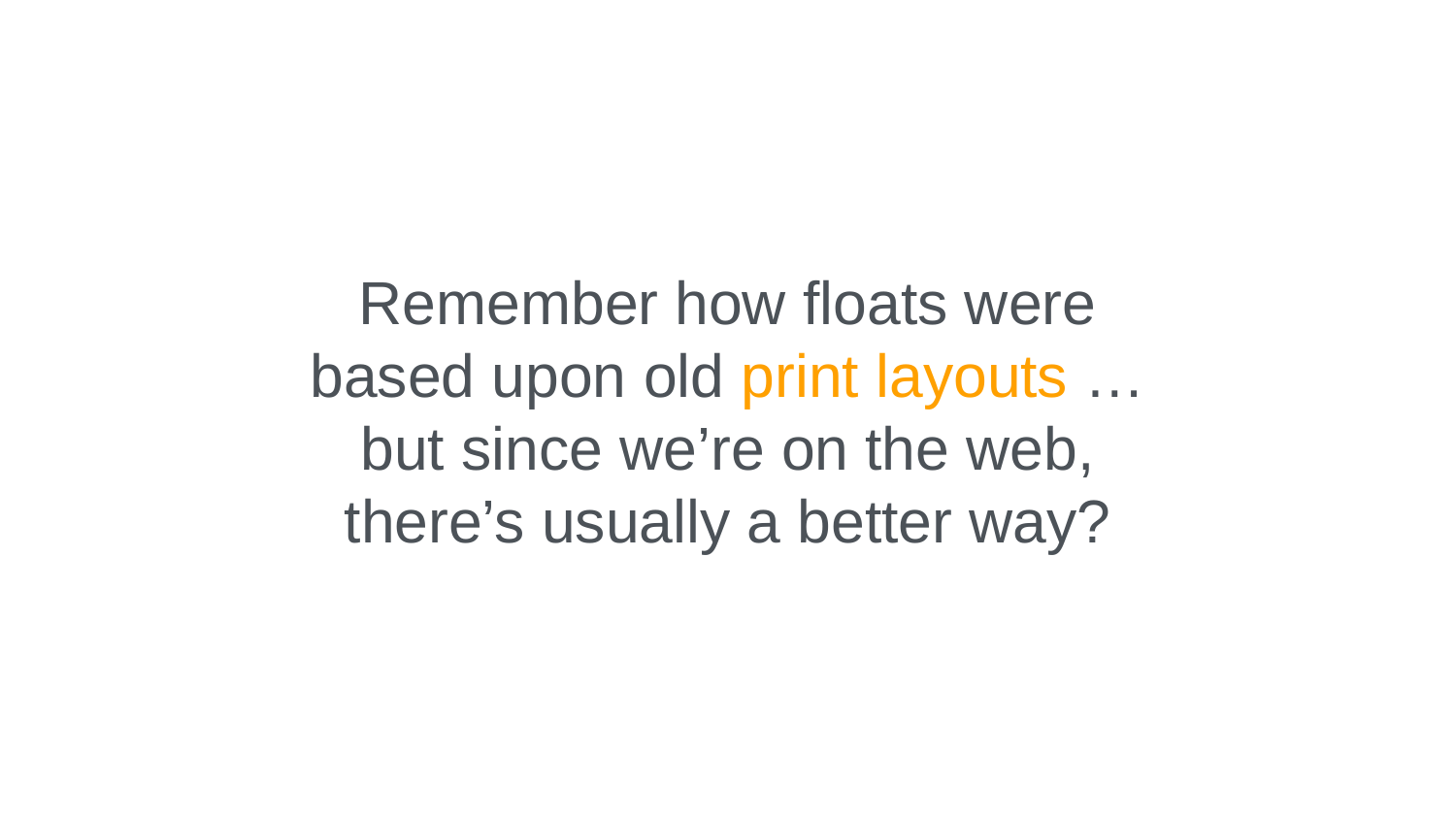

Remember how floats were
based upon old print layouts …
but since we’re on the web,
there’s usually a better way?